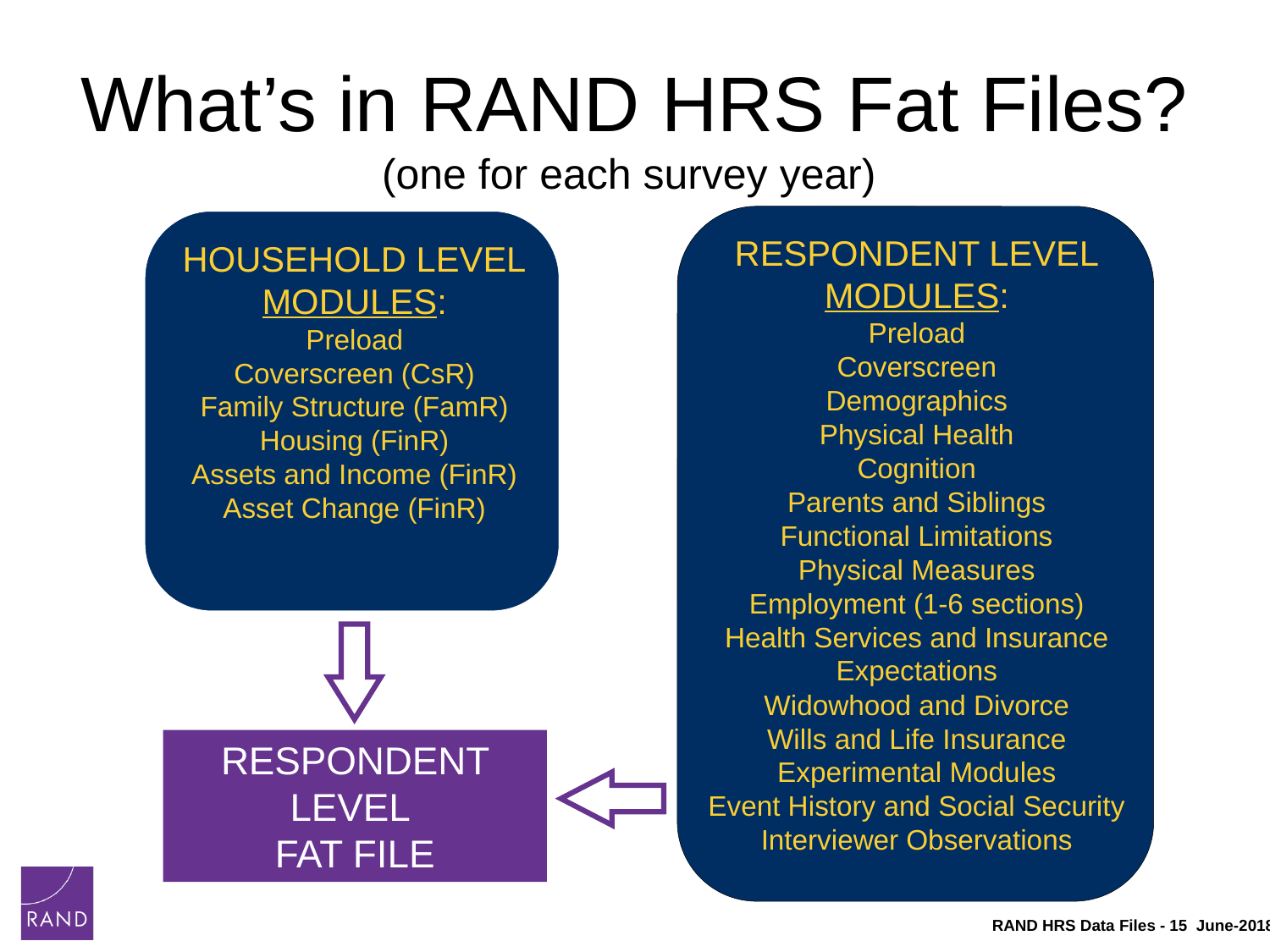

# What’s in RAND HRS Fat Files? (one for each survey year)

RESPONDENT LEVEL
MODULES:
Preload
Coverscreen
Demographics
Physical Health
Cognition
Parents and Siblings
Functional Limitations
Physical Measures
Employment (1-6 sections)
Health Services and Insurance
Expectations
Widowhood and Divorce
Wills and Life Insurance
Experimental Modules
Event History and Social Security
Interviewer Observations

HOUSEHOLD LEVEL
MODULES:
Preload
Coverscreen (CsR)
Family Structure (FamR)
Housing (FinR)
Assets and Income (FinR)
Asset Change (FinR)

RESPONDENT LEVEL
FAT FILE